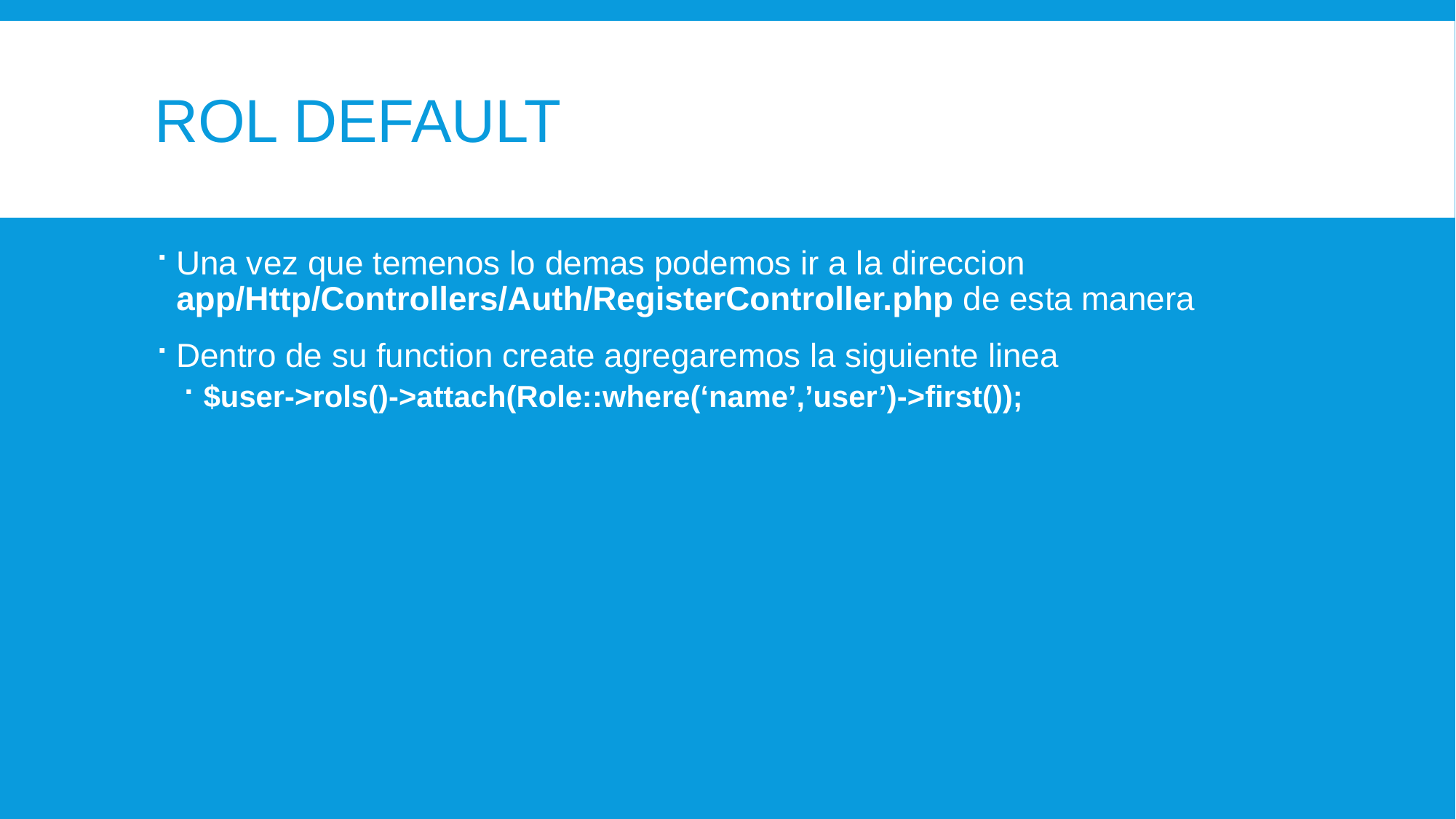

# Rol default
Una vez que temenos lo demas podemos ir a la direccion app/Http/Controllers/Auth/RegisterController.php de esta manera
Dentro de su function create agregaremos la siguiente linea
$user->rols()->attach(Role::where(‘name’,’user’)->first());